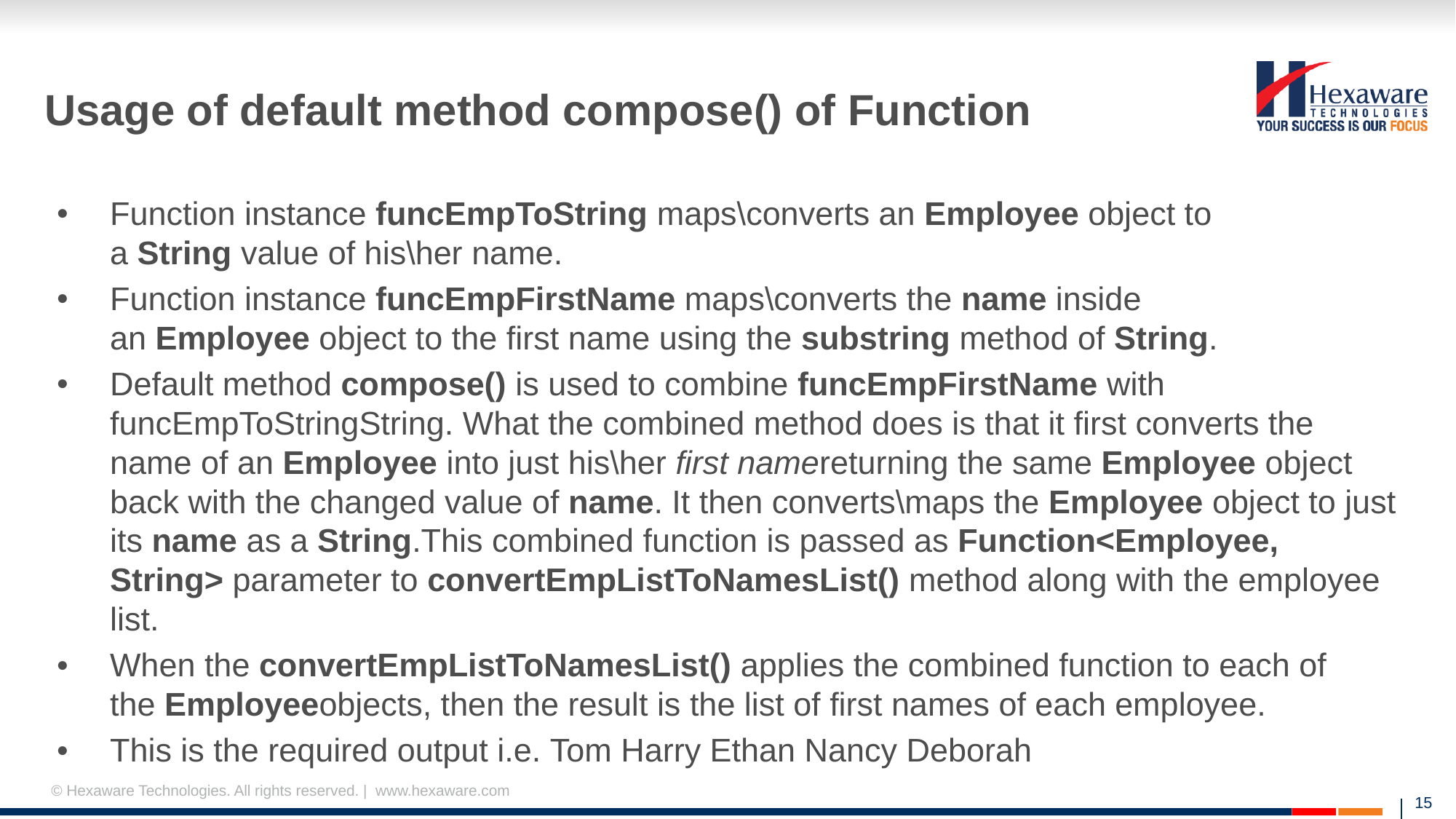

# Usage of default method compose() of Function
Function instance funcEmpToString maps\converts an Employee object to a String value of his\her name.
Function instance funcEmpFirstName maps\converts the name inside an Employee object to the first name using the substring method of String.
Default method compose() is used to combine funcEmpFirstName with funcEmpToStringString. What the combined method does is that it first converts the name of an Employee into just his\her first namereturning the same Employee object back with the changed value of name. It then converts\maps the Employee object to just its name as a String.This combined function is passed as Function<Employee, String> parameter to convertEmpListToNamesList() method along with the employee list.
When the convertEmpListToNamesList() applies the combined function to each of the Employeeobjects, then the result is the list of first names of each employee.
This is the required output i.e. Tom Harry Ethan Nancy Deborah